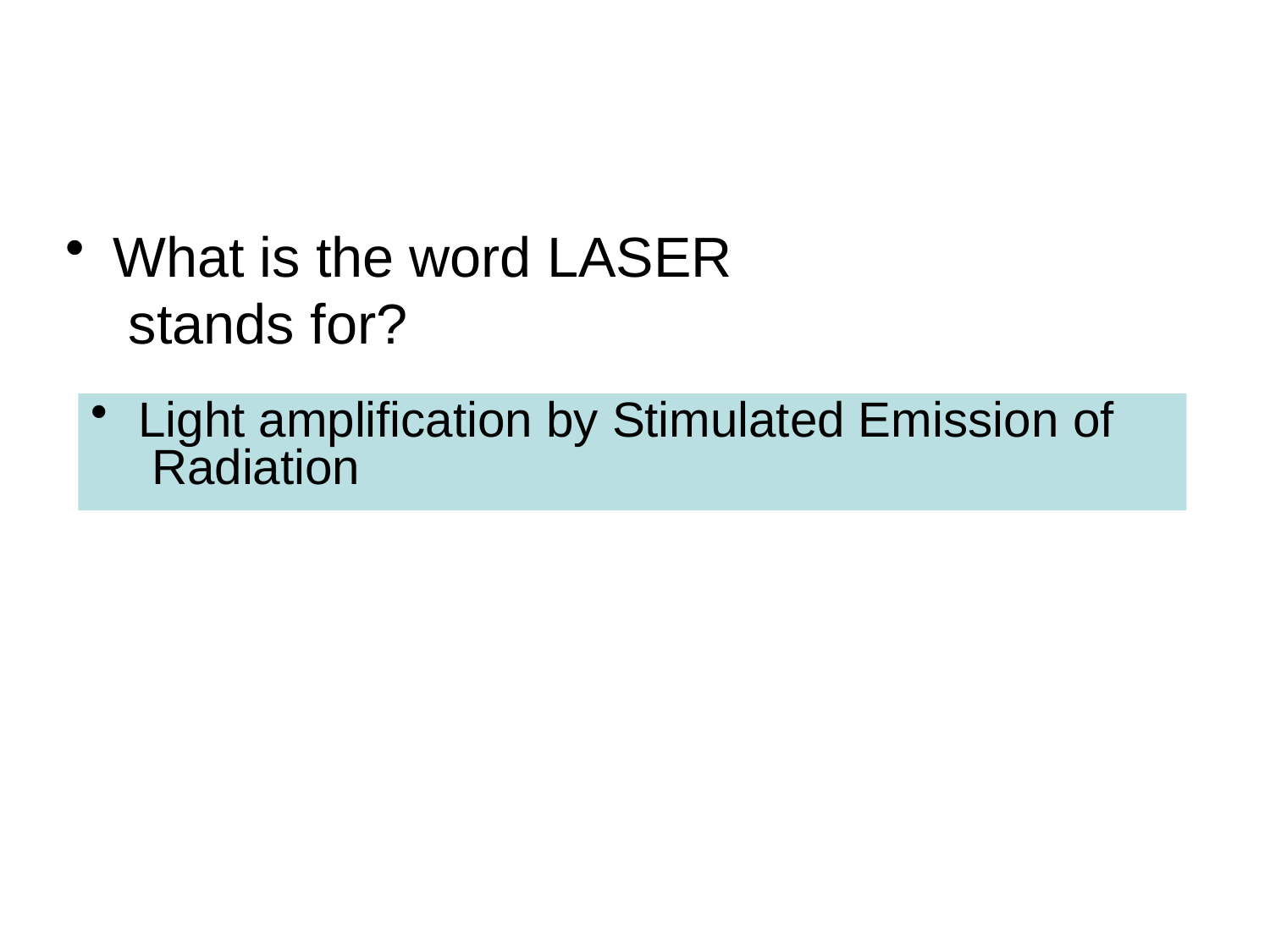

What is the word LASER  stands for?
Light amplification by Stimulated Emission of  Radiation